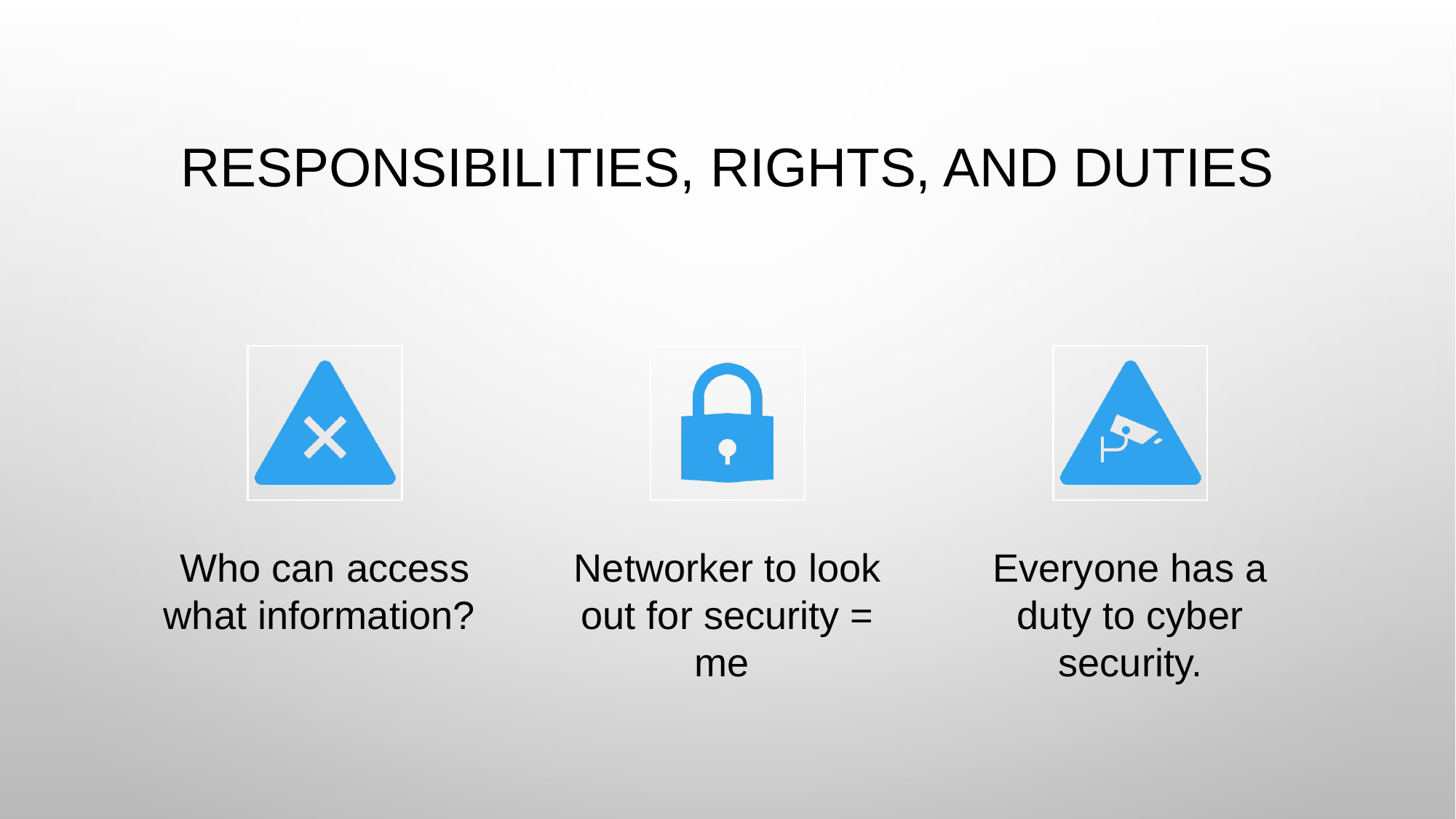

# Responsibilities, rights, and duties
Who can access what information?
Networker to look out for security = me
Everyone has a duty to cyber security.